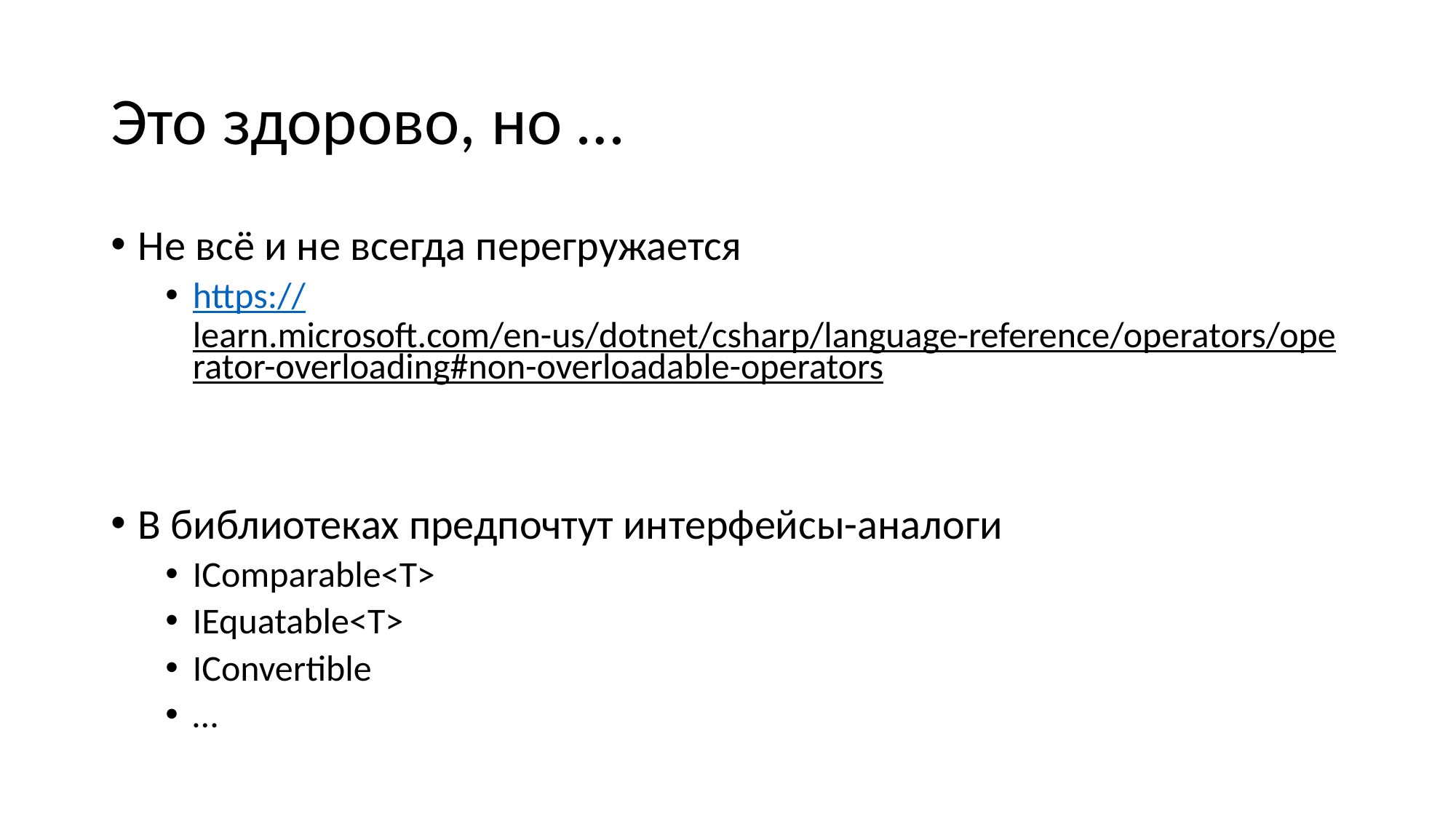

# Это здорово, но …
Не всё и не всегда перегружается
https://learn.microsoft.com/en-us/dotnet/csharp/language-reference/operators/operator-overloading#non-overloadable-operators

В библиотеках предпочтут интерфейсы-аналоги
IComparable<T>
IEquatable<T>
IConvertible
…